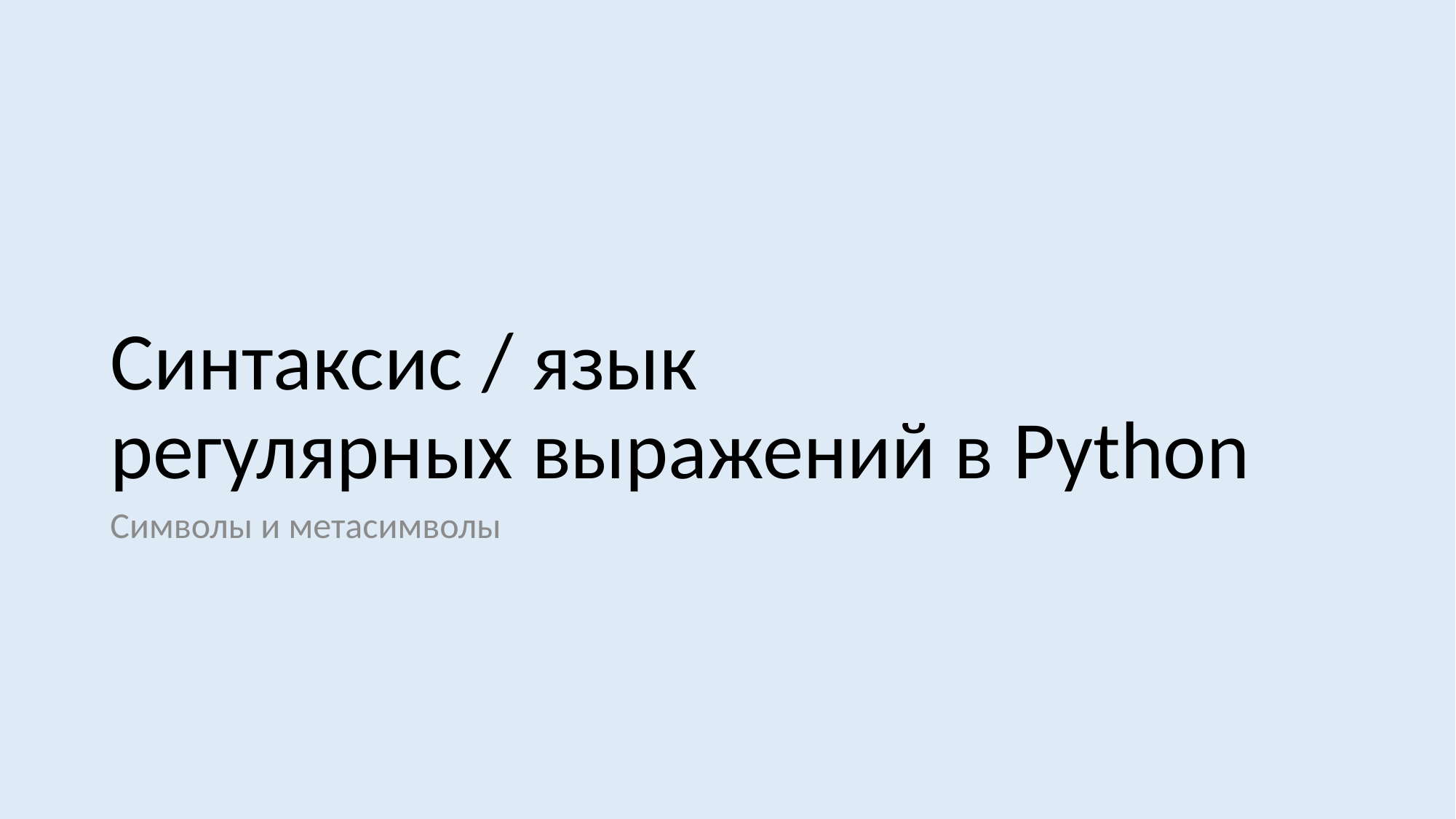

# Синтаксис / язык регулярных выражений в Python
Символы и метасимволы